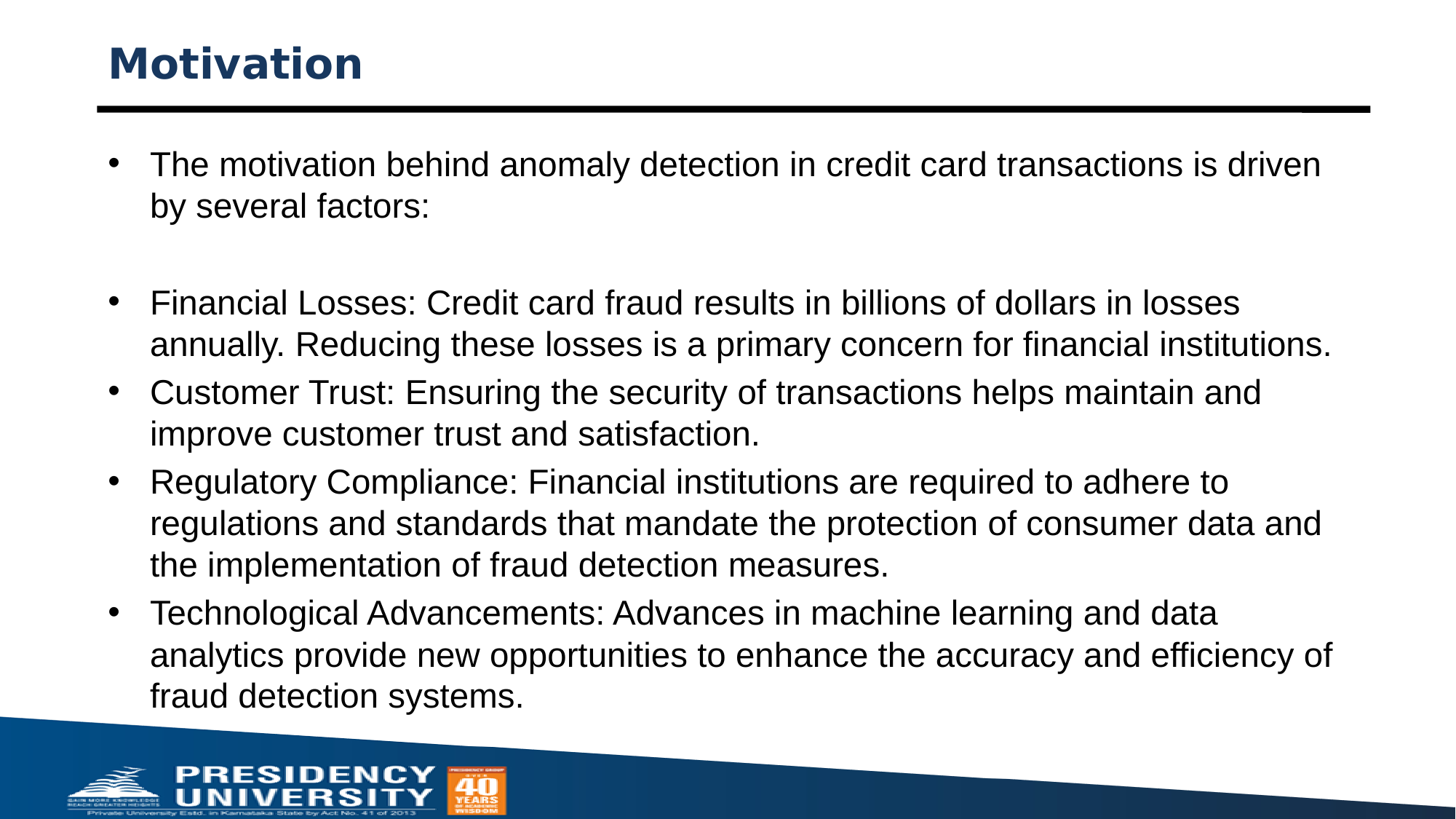

# Motivation
The motivation behind anomaly detection in credit card transactions is driven by several factors:

Financial Losses: Credit card fraud results in billions of dollars in losses annually. Reducing these losses is a primary concern for financial institutions.
Customer Trust: Ensuring the security of transactions helps maintain and improve customer trust and satisfaction.
Regulatory Compliance: Financial institutions are required to adhere to regulations and standards that mandate the protection of consumer data and the implementation of fraud detection measures.
Technological Advancements: Advances in machine learning and data analytics provide new opportunities to enhance the accuracy and efficiency of fraud detection systems.